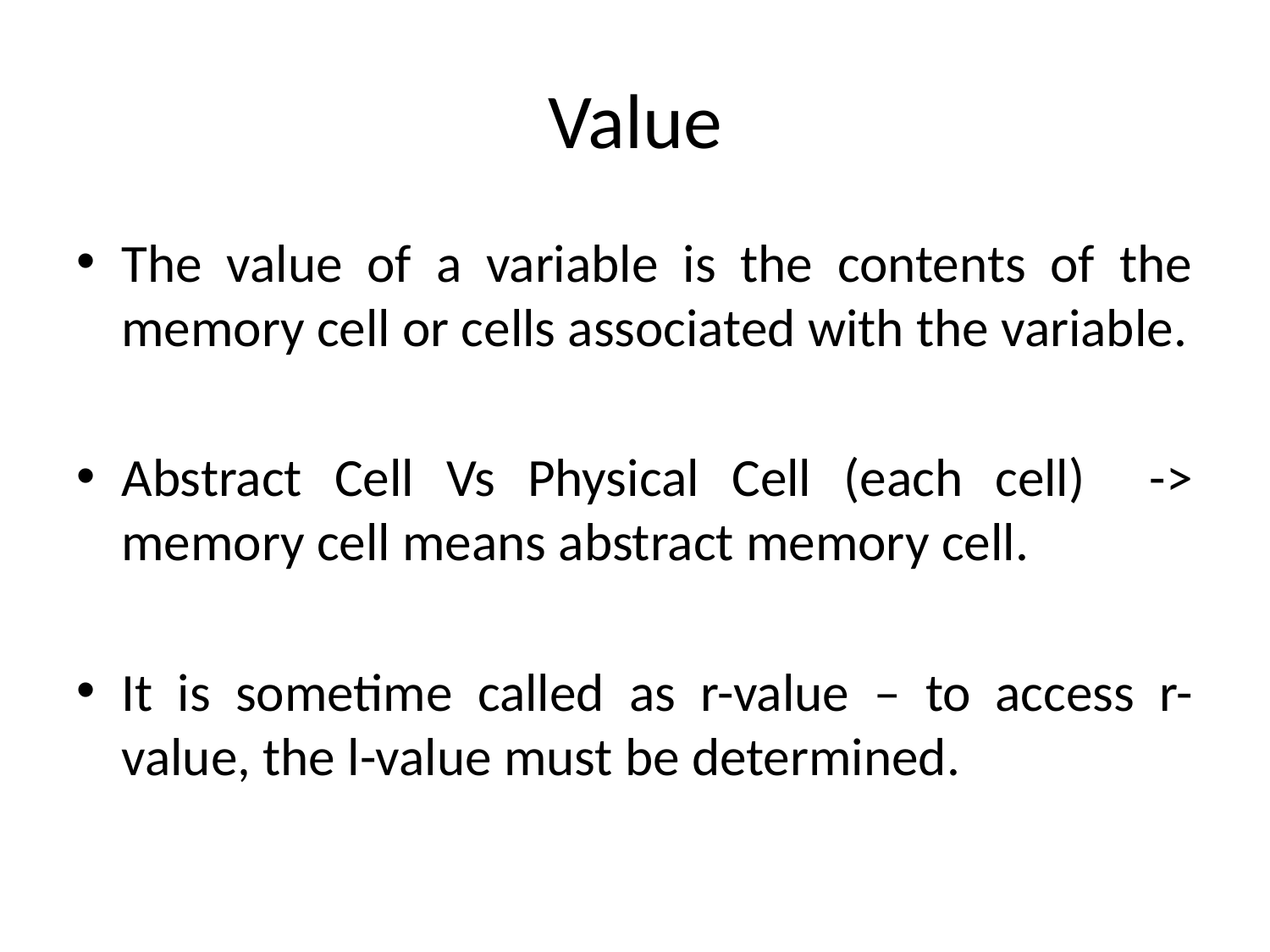

# Value
The value of a variable is the contents of the memory cell or cells associated with the variable.

Abstract Cell Vs Physical Cell (each cell)  -> memory cell means abstract memory cell.

It is sometime called as r-value – to access r-value, the l-value must be determined.